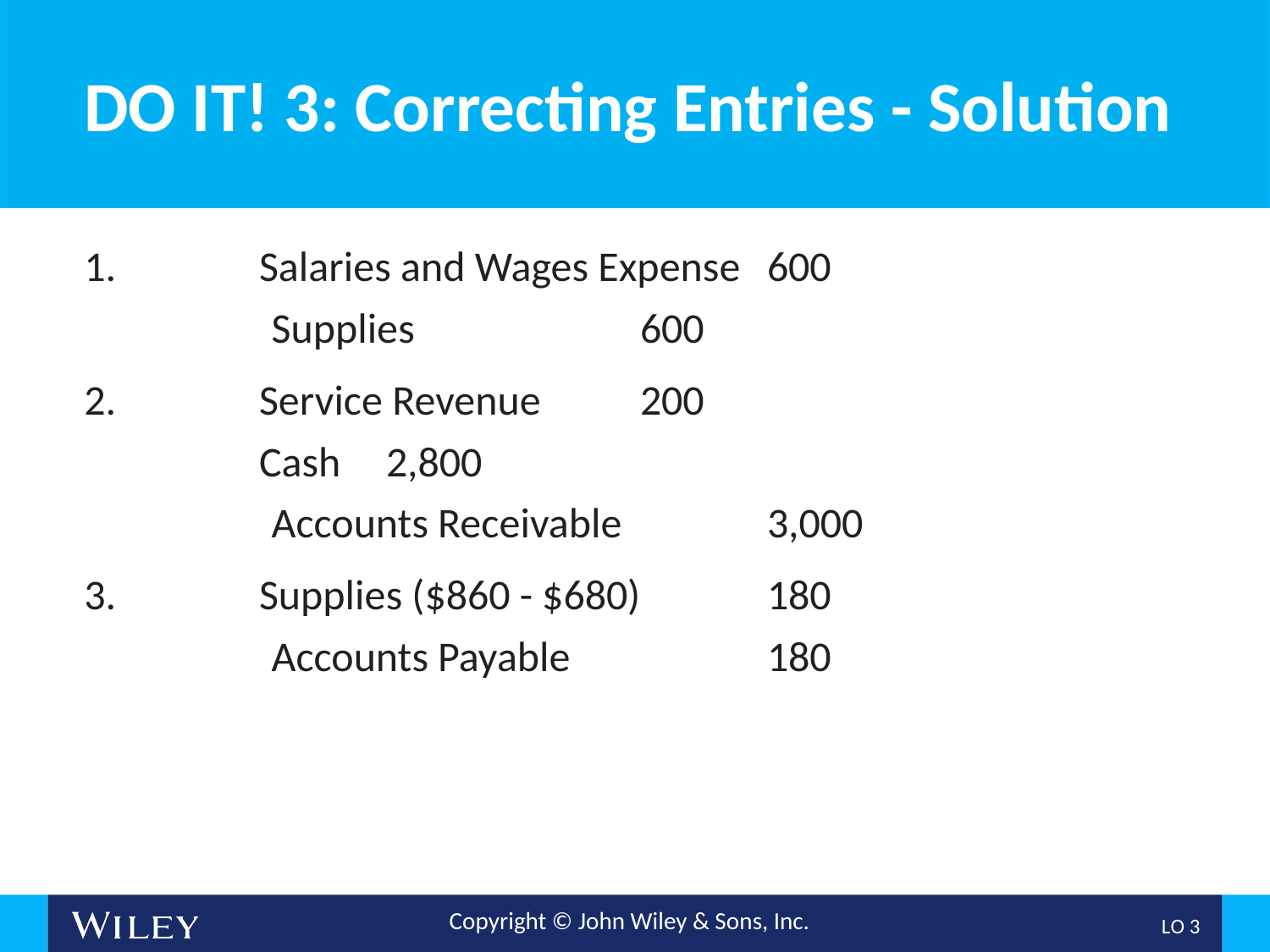

# DO IT! 3: Correcting Entries - Solution
1.		Salaries and Wages Expense 	600
Supplies 		600
2.		Service Revenue	200
		Cash	2,800
Accounts Receivable		3,000
3.		Supplies ($860 - $680)	180
Accounts Payable		180
L O 3